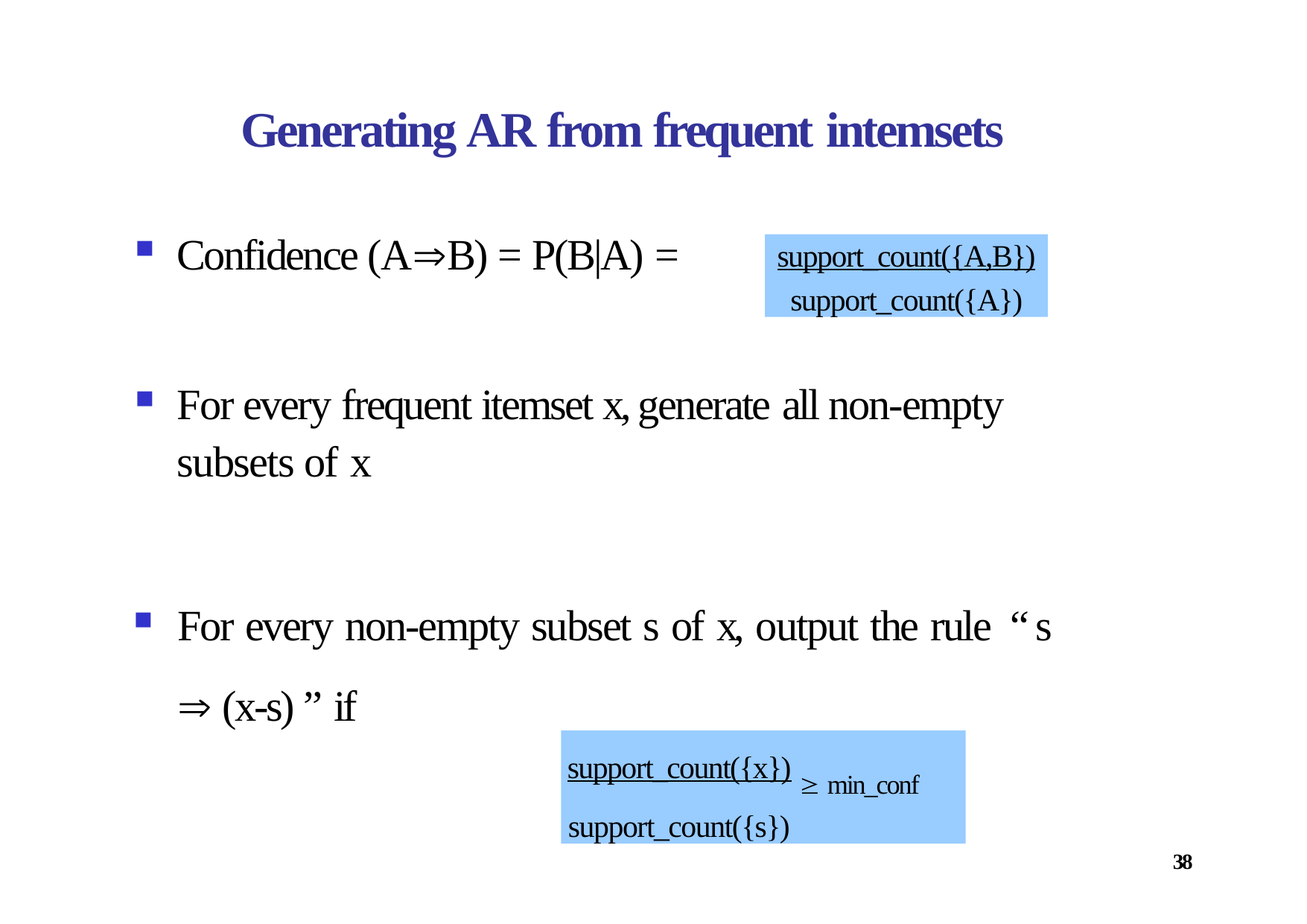

# Generating AR from frequent intemsets
Confidence (A⇒B) = P(B|A) =
support_count({A,B})
support_count({A})
For every frequent itemset x, generate all non‐empty  subsets of x

For every non‐empty subset s of x, output the rule  “ s ⇒ (x‐s) ” if
support_count({x}) ≥ min_conf
support_count({s})
38